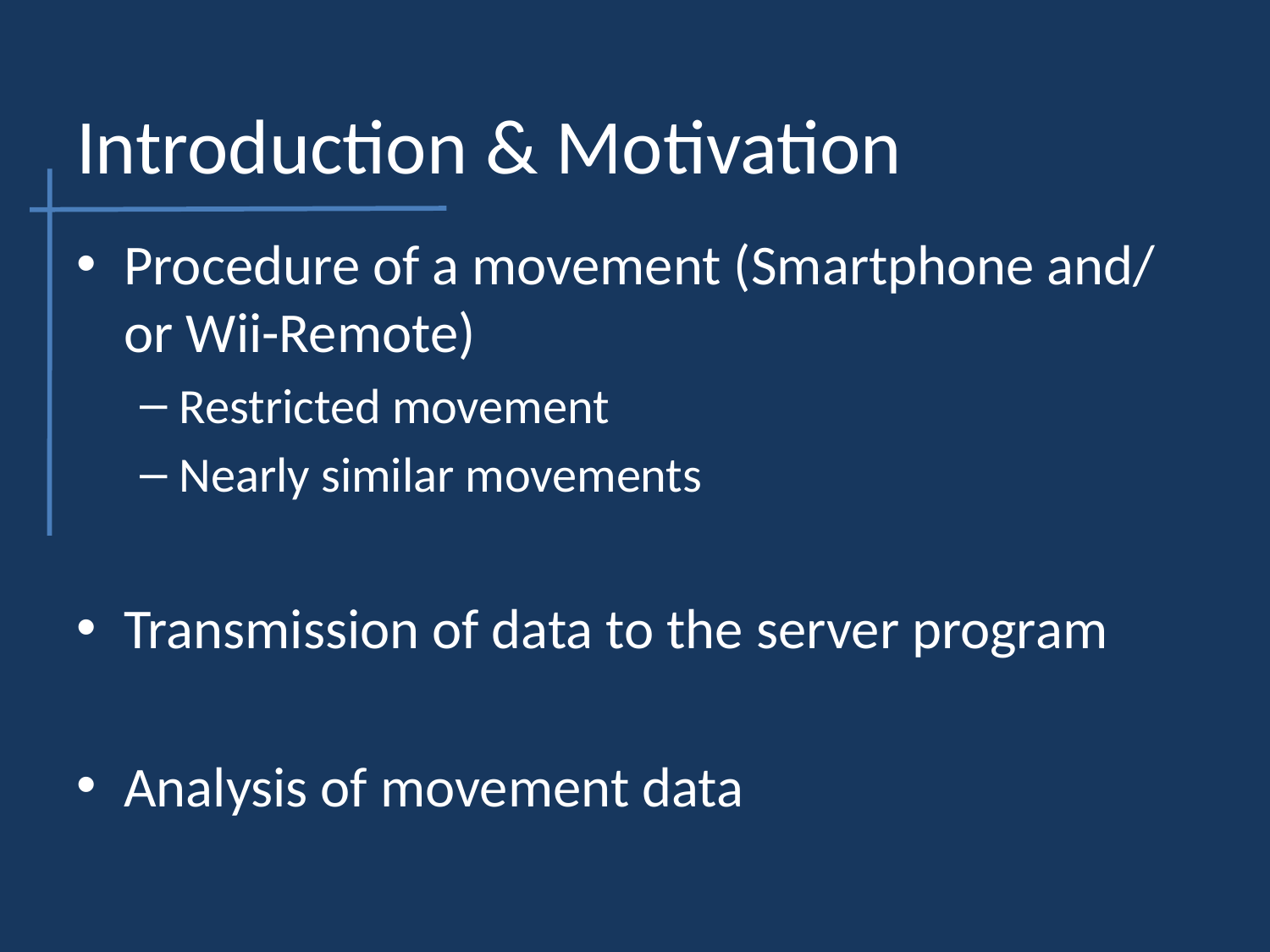

# Introduction & Motivation
Procedure of a movement (Smartphone and/ or Wii-Remote)
Restricted movement
Nearly similar movements

Transmission of data to the server program

Analysis of movement data